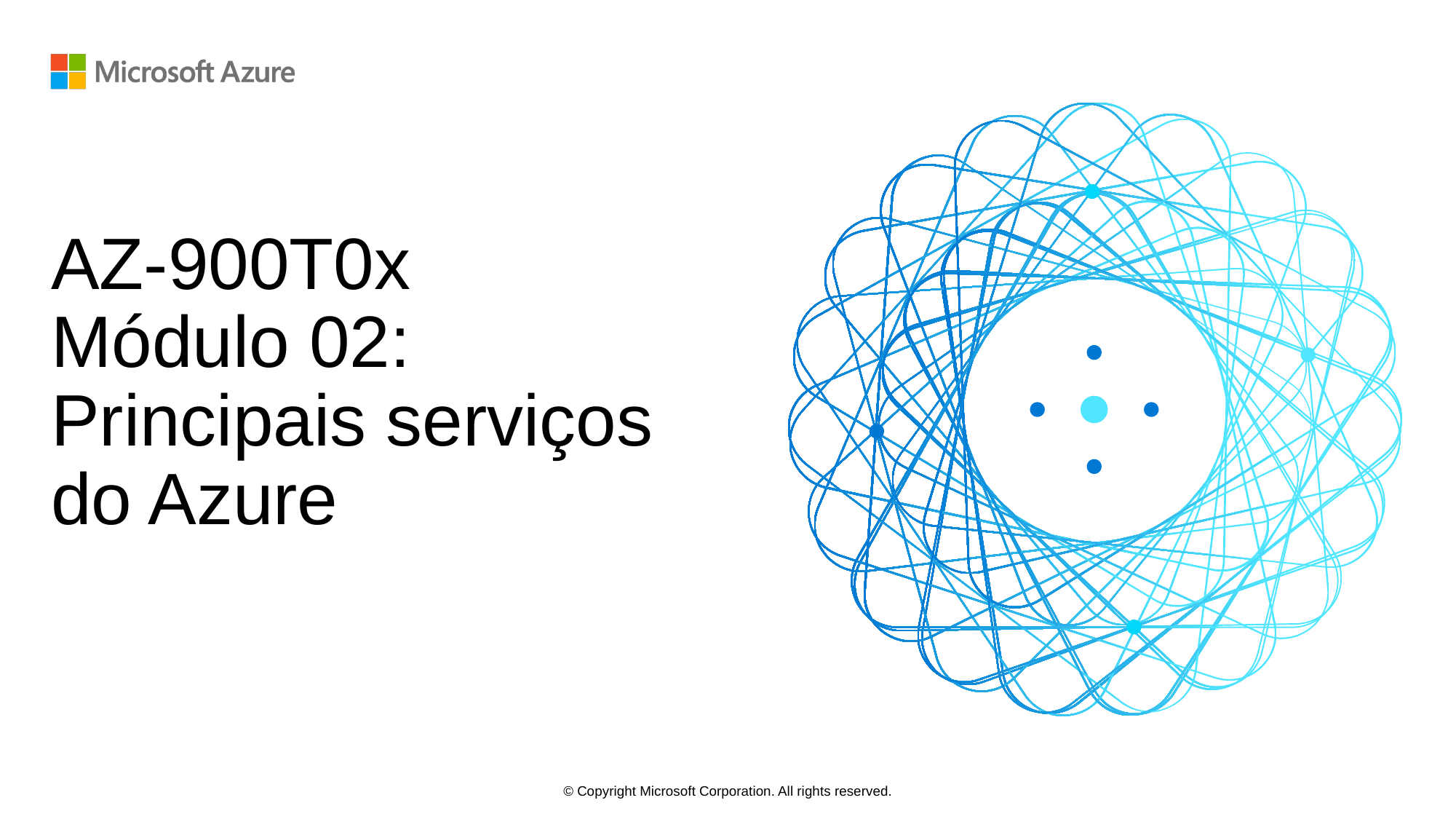

# AZ-900T0x Módulo 02: Principais serviços do Azure